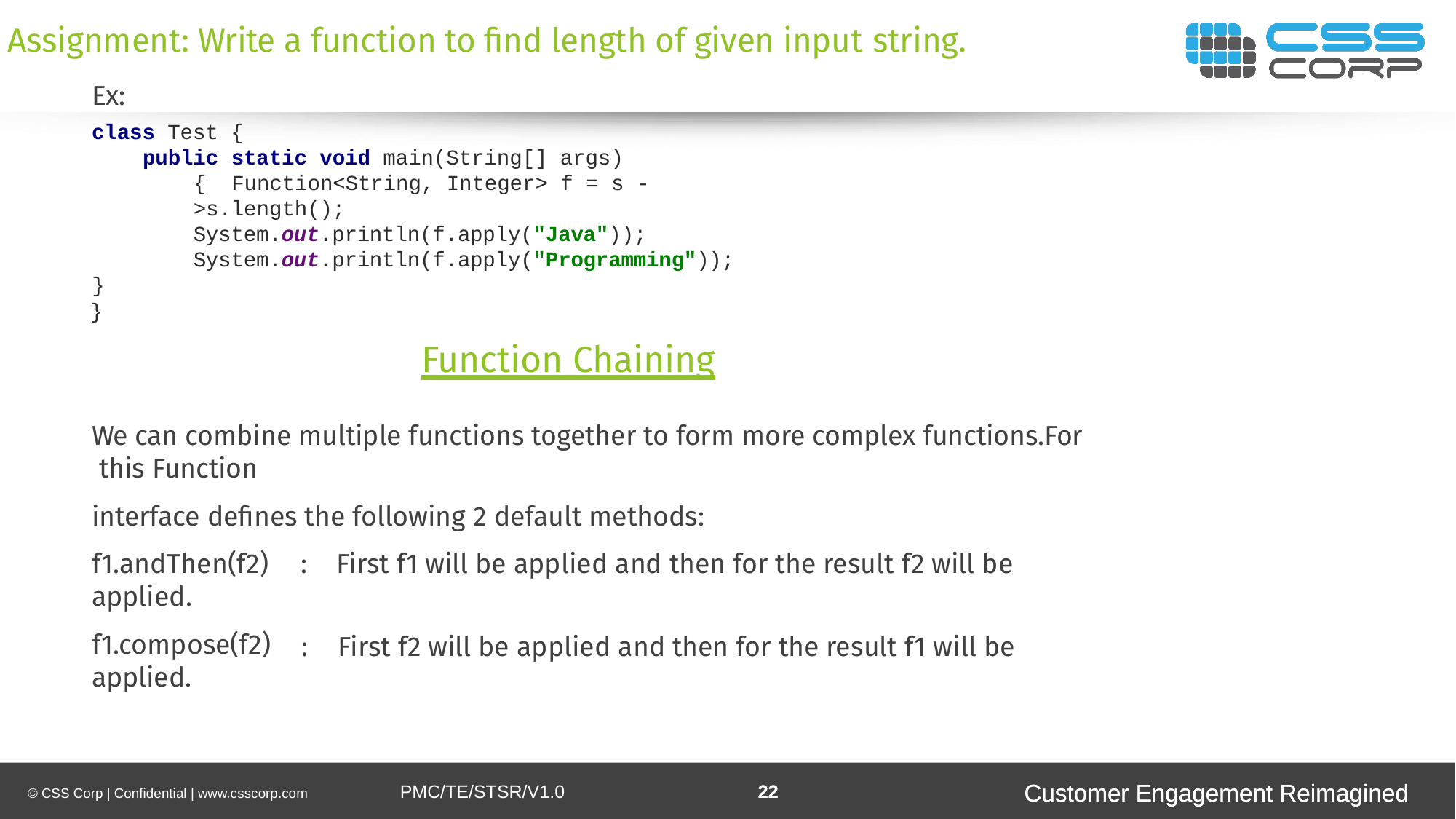

Assignment: Write a function to find length of given input string.
Ex:
class Test {
public static void main(String[] args) {  Function<String, Integer> f = s ->s.length();  System.out.println(f.apply("Java"));  System.out.println(f.apply("Programming"));
}
}
Function Chaining
We can combine multiple functions together to form more complex functions.For  this Function
interface defines the following 2 default methods:
f1.andThen(f2)  applied.
f1.compose(f2)
applied.
:	First f1 will be applied and then for the result f2 will be

:	First f2 will be applied and then for the result f1 will be